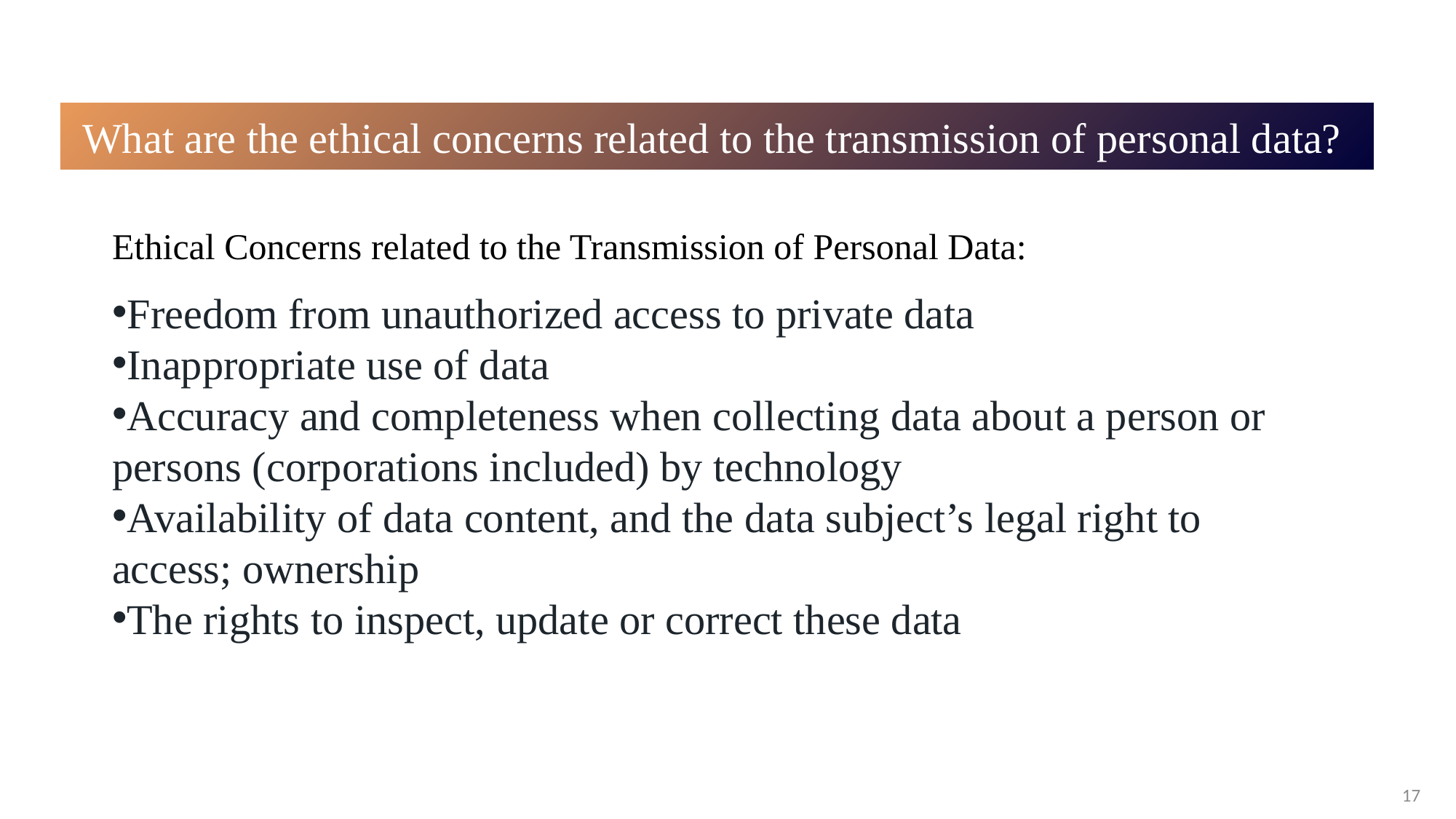

What are the ethical concerns related to the transmission of personal data?
Ethical Concerns related to the Transmission of Personal Data:
Freedom from unauthorized access to private data
Inappropriate use of data
Accuracy and completeness when collecting data about a person or persons (corporations included) by technology
Availability of data content, and the data subject’s legal right to access; ownership
The rights to inspect, update or correct these data

|  | Q2 | Q3 | Q4 |
| --- | --- | --- | --- |
17